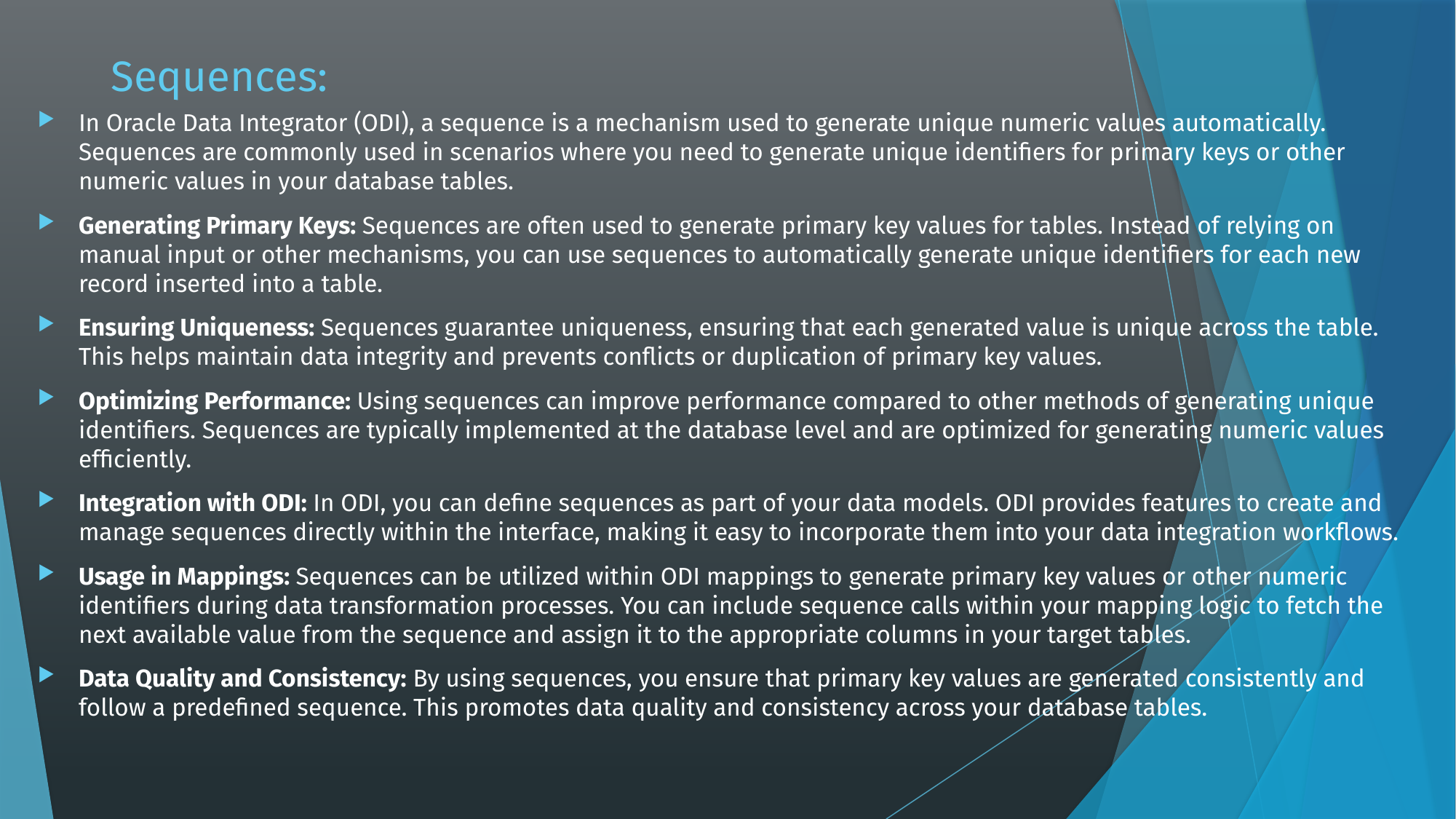

# Sequences:
In Oracle Data Integrator (ODI), a sequence is a mechanism used to generate unique numeric values automatically. Sequences are commonly used in scenarios where you need to generate unique identifiers for primary keys or other numeric values in your database tables.
Generating Primary Keys: Sequences are often used to generate primary key values for tables. Instead of relying on manual input or other mechanisms, you can use sequences to automatically generate unique identifiers for each new record inserted into a table.
Ensuring Uniqueness: Sequences guarantee uniqueness, ensuring that each generated value is unique across the table. This helps maintain data integrity and prevents conflicts or duplication of primary key values.
Optimizing Performance: Using sequences can improve performance compared to other methods of generating unique identifiers. Sequences are typically implemented at the database level and are optimized for generating numeric values efficiently.
Integration with ODI: In ODI, you can define sequences as part of your data models. ODI provides features to create and manage sequences directly within the interface, making it easy to incorporate them into your data integration workflows.
Usage in Mappings: Sequences can be utilized within ODI mappings to generate primary key values or other numeric identifiers during data transformation processes. You can include sequence calls within your mapping logic to fetch the next available value from the sequence and assign it to the appropriate columns in your target tables.
Data Quality and Consistency: By using sequences, you ensure that primary key values are generated consistently and follow a predefined sequence. This promotes data quality and consistency across your database tables.